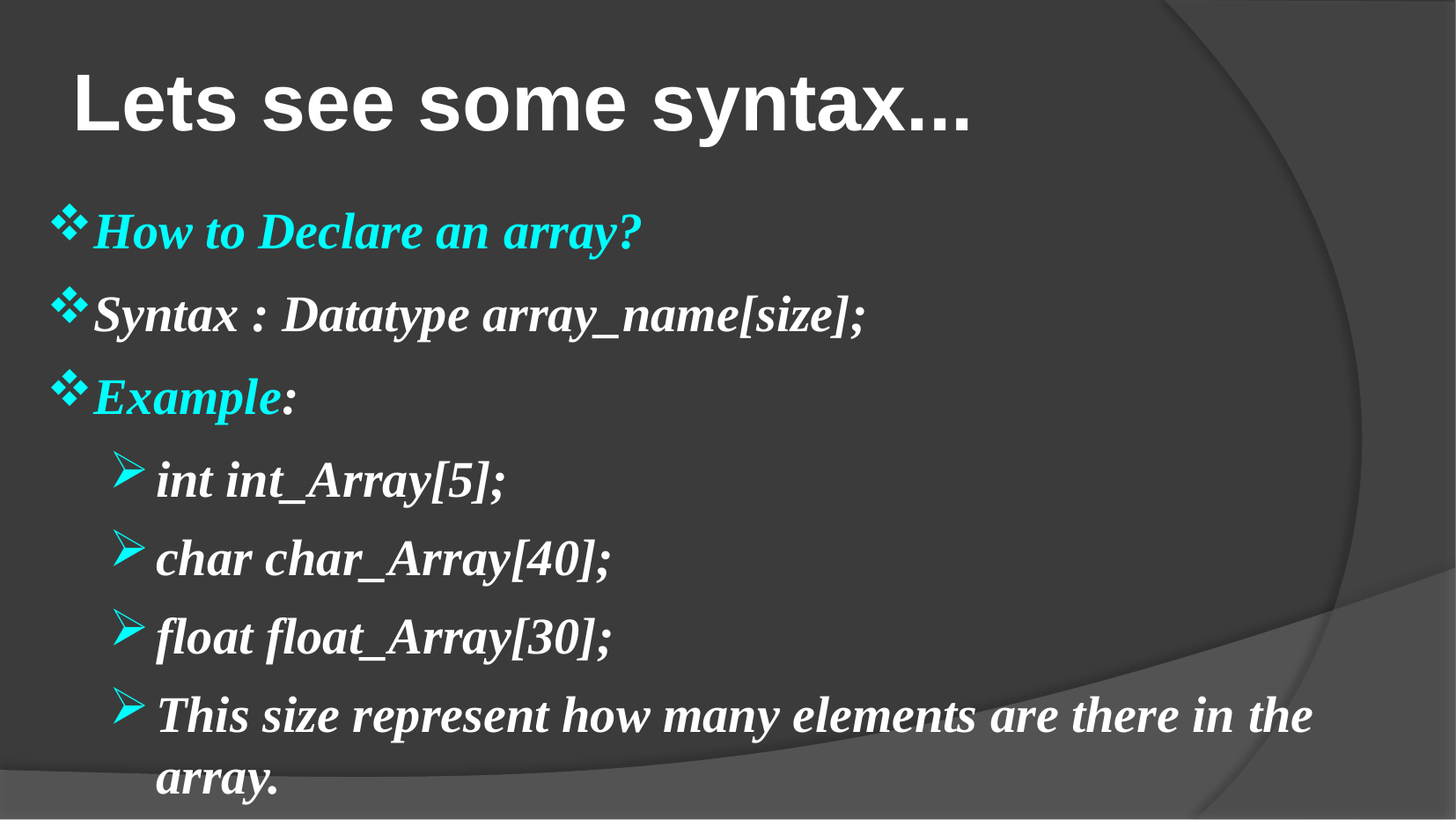

Lets see some syntax...
How to Declare an array?
Syntax : Datatype array_name[size];
Example:
int int_Array[5];
char char_Array[40];
float float_Array[30];
This size represent how many elements are there in the array.